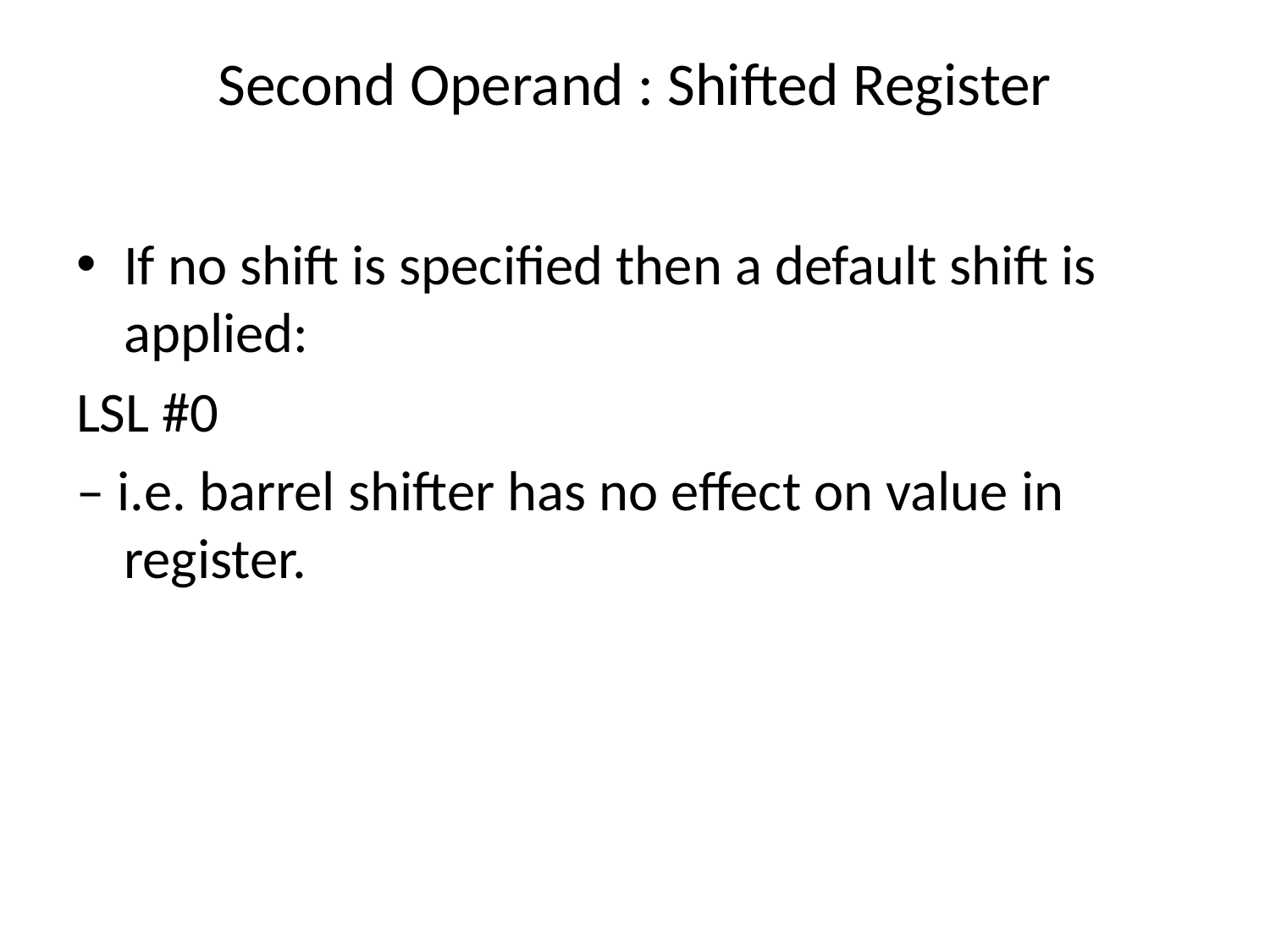

# Second Operand : Shifted Register
If no shift is specified then a default shift is applied:
LSL #0
– i.e. barrel shifter has no effect on value in register.